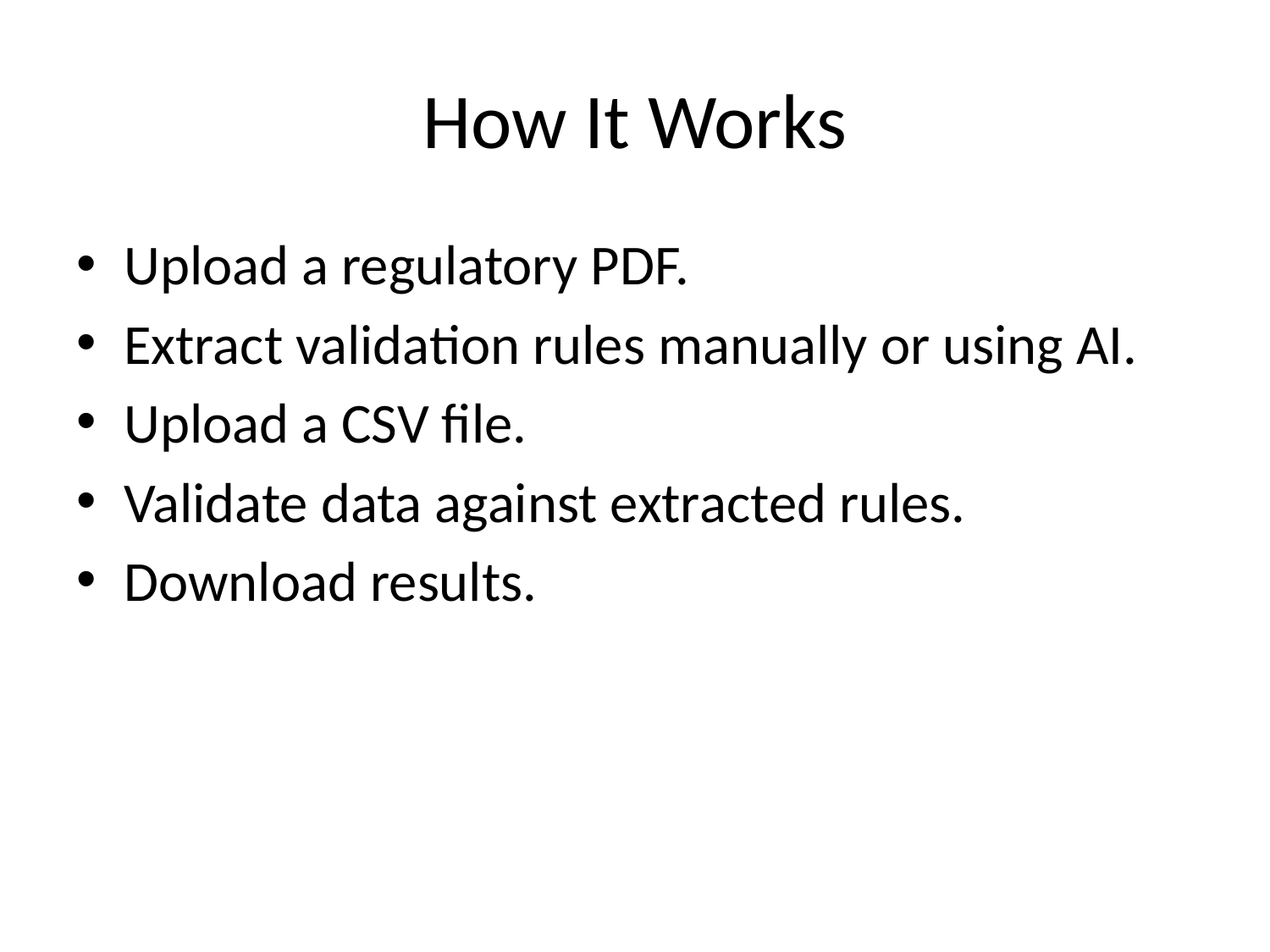

# How It Works
Upload a regulatory PDF.
Extract validation rules manually or using AI.
Upload a CSV file.
Validate data against extracted rules.
Download results.